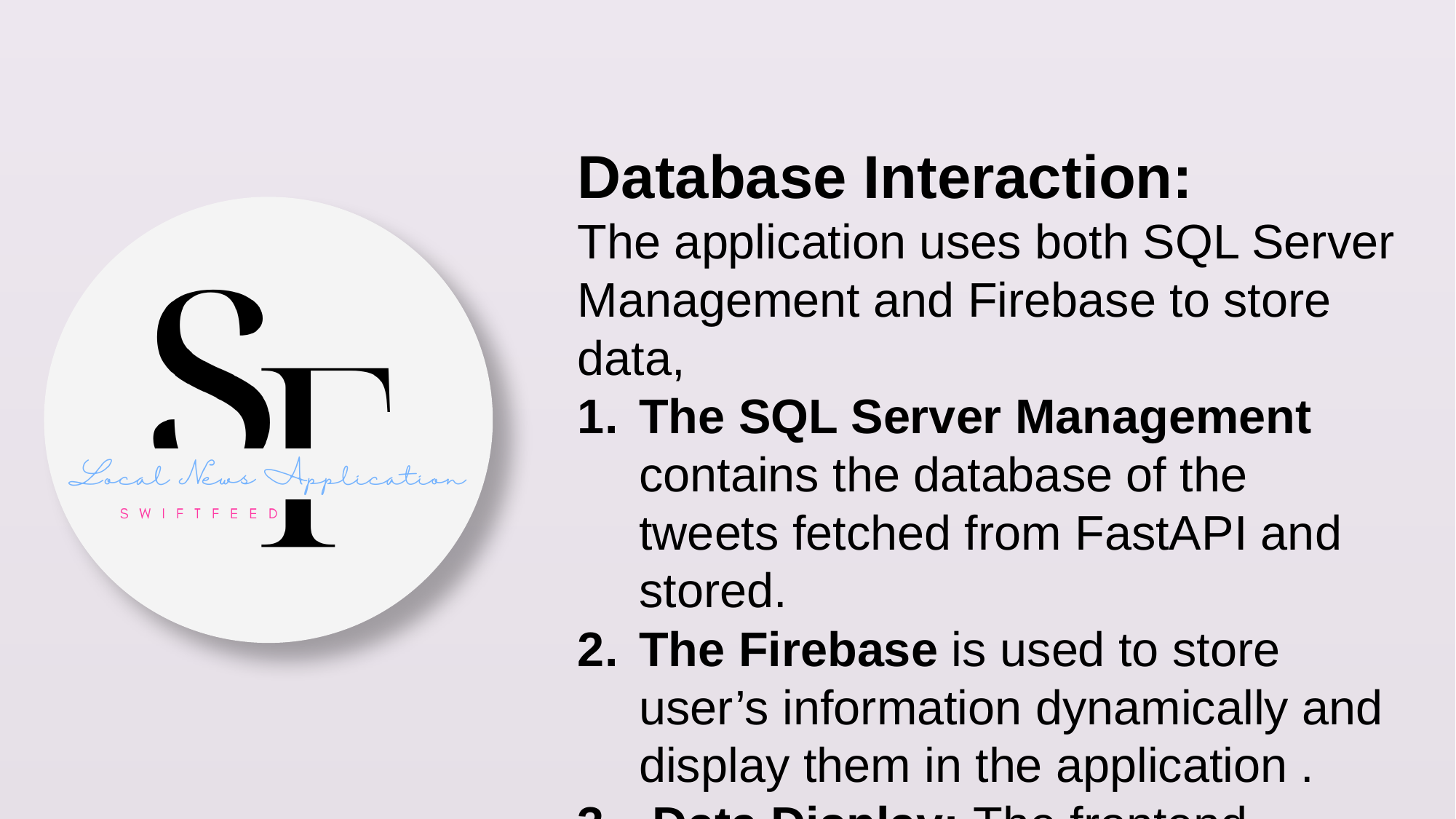

Database Interaction:
The application uses both SQL Server Management and Firebase to store data,
The SQL Server Management contains the database of the tweets fetched from FastAPI and stored.
The Firebase is used to store user’s information dynamically and display them in the application .
 Data Display: The frontend displays data from SQL Server and Firebase Firestore.